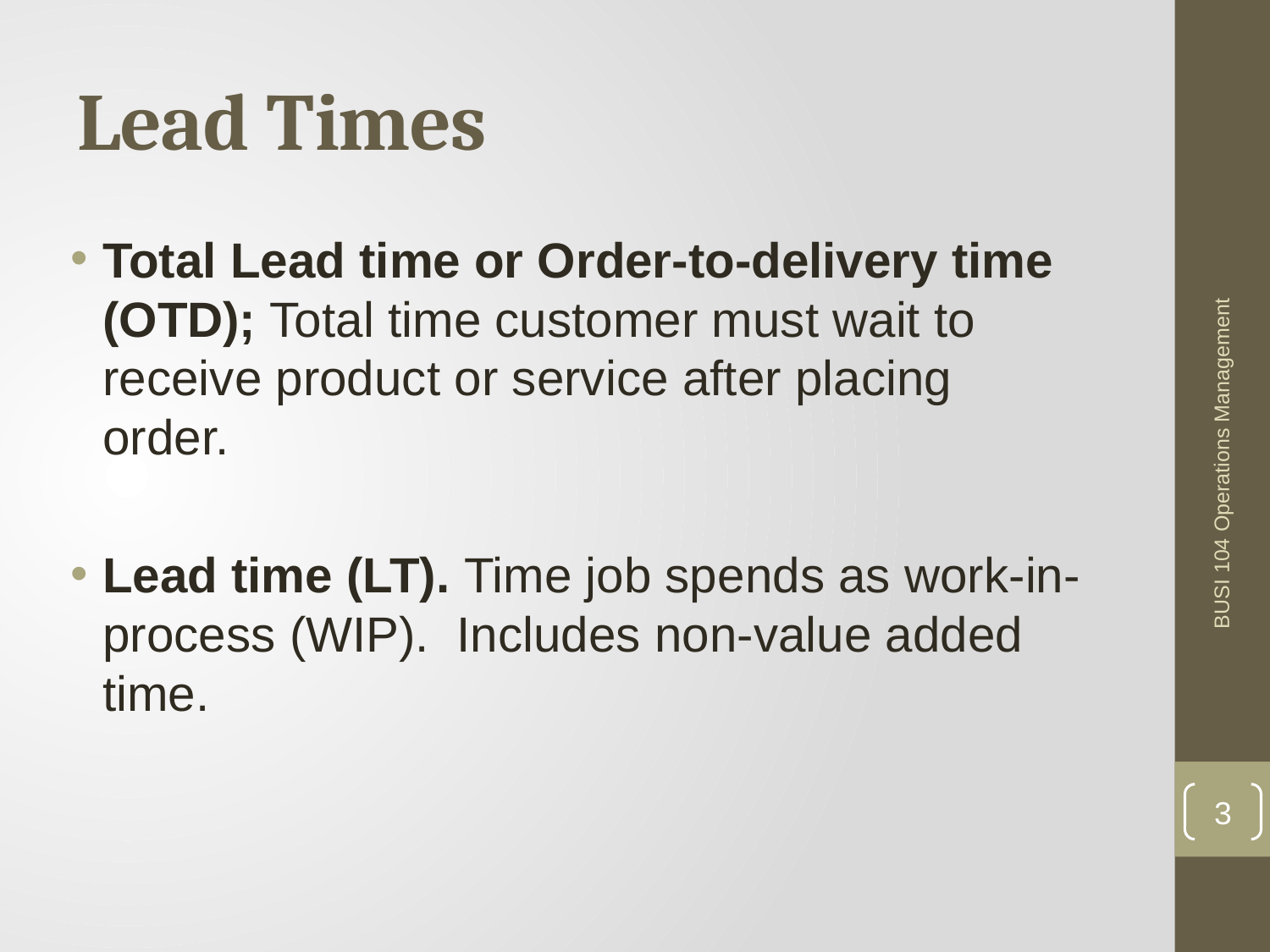

# Lead Times
Total Lead time or Order-to-delivery time (OTD); Total time customer must wait to receive product or service after placing order.

Lead time (LT). Time job spends as work-in-process (WIP).  Includes non-value added time.

BUSI 104 Operations Management
3